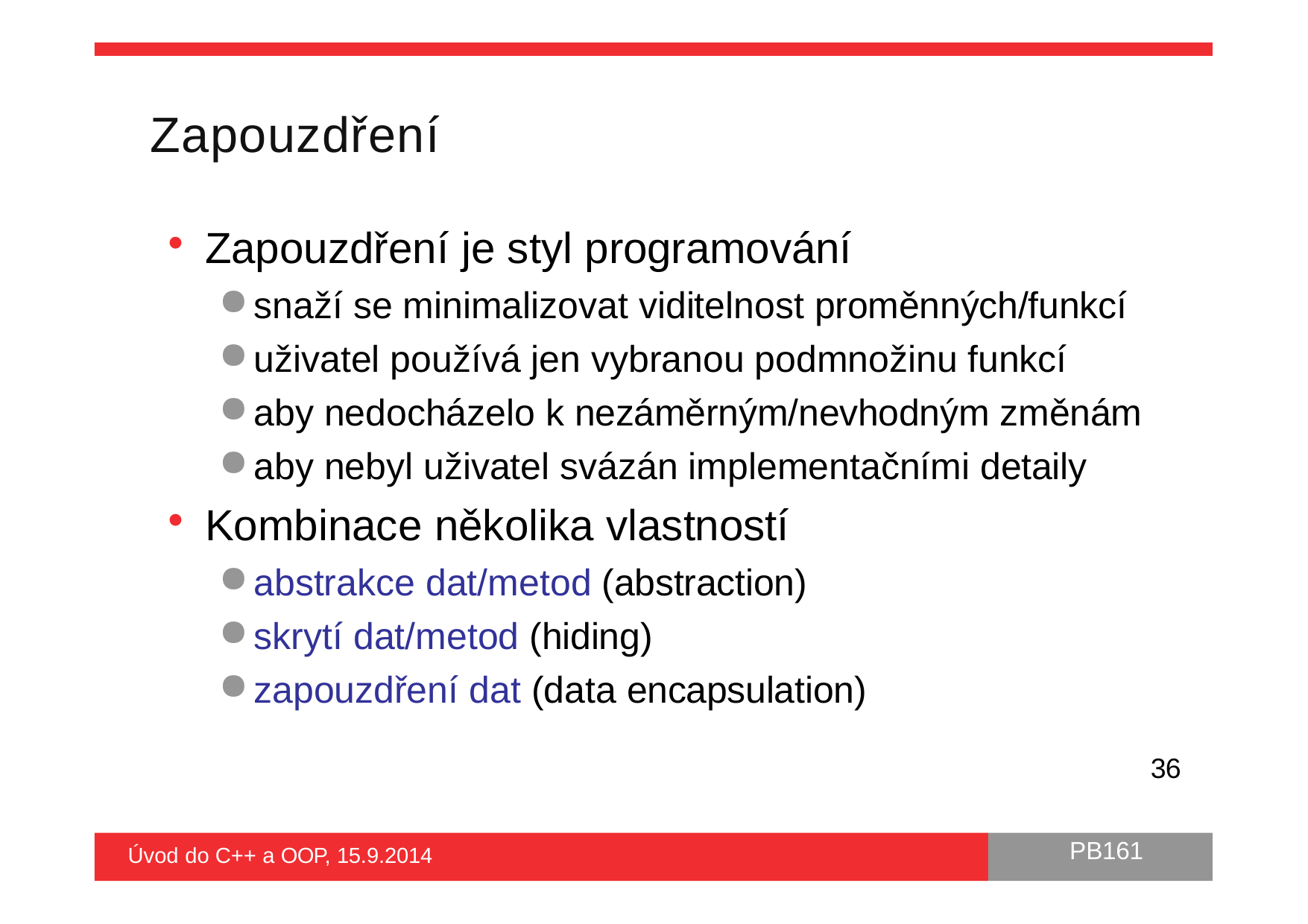

# Zapouzdření
Zapouzdření je styl programování
snaží se minimalizovat viditelnost proměnných/funkcí
uživatel používá jen vybranou podmnožinu funkcí
aby nedocházelo k nezáměrným/nevhodným změnám
aby nebyl uživatel svázán implementačními detaily
Kombinace několika vlastností
abstrakce dat/metod (abstraction)
skrytí dat/metod (hiding)
zapouzdření dat (data encapsulation)

36
PB161
Úvod do C++ a OOP, 15.9.2014